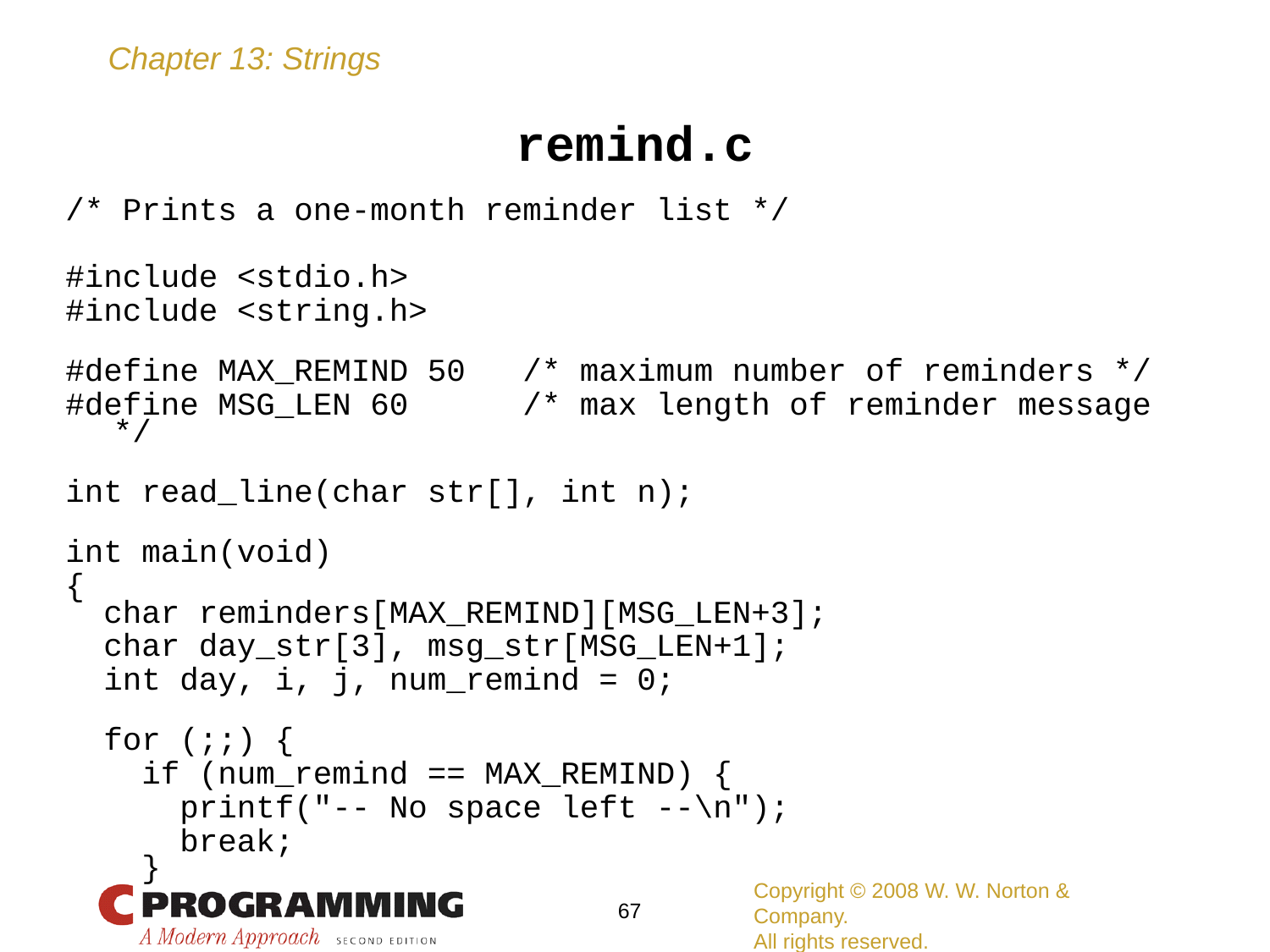

remind.c

/* Prints a one-month reminder list */

#include <stdio.h>
#include <string.h>

#define MAX_REMIND 50   /* maximum number of reminders */
#define MSG_LEN 60      /* max length of reminder message */

int read_line(char str[], int n);

int main(void)
{
  char reminders[MAX_REMIND][MSG_LEN+3];
  char day_str[3], msg_str[MSG_LEN+1];
  int day, i, j, num_remind = 0;

  for (;;) {
    if (num_remind == MAX_REMIND) {
      printf("-- No space left --\n");
      break;
    }
Copyright © 2008 W. W. Norton & Company.
All rights reserved.
67